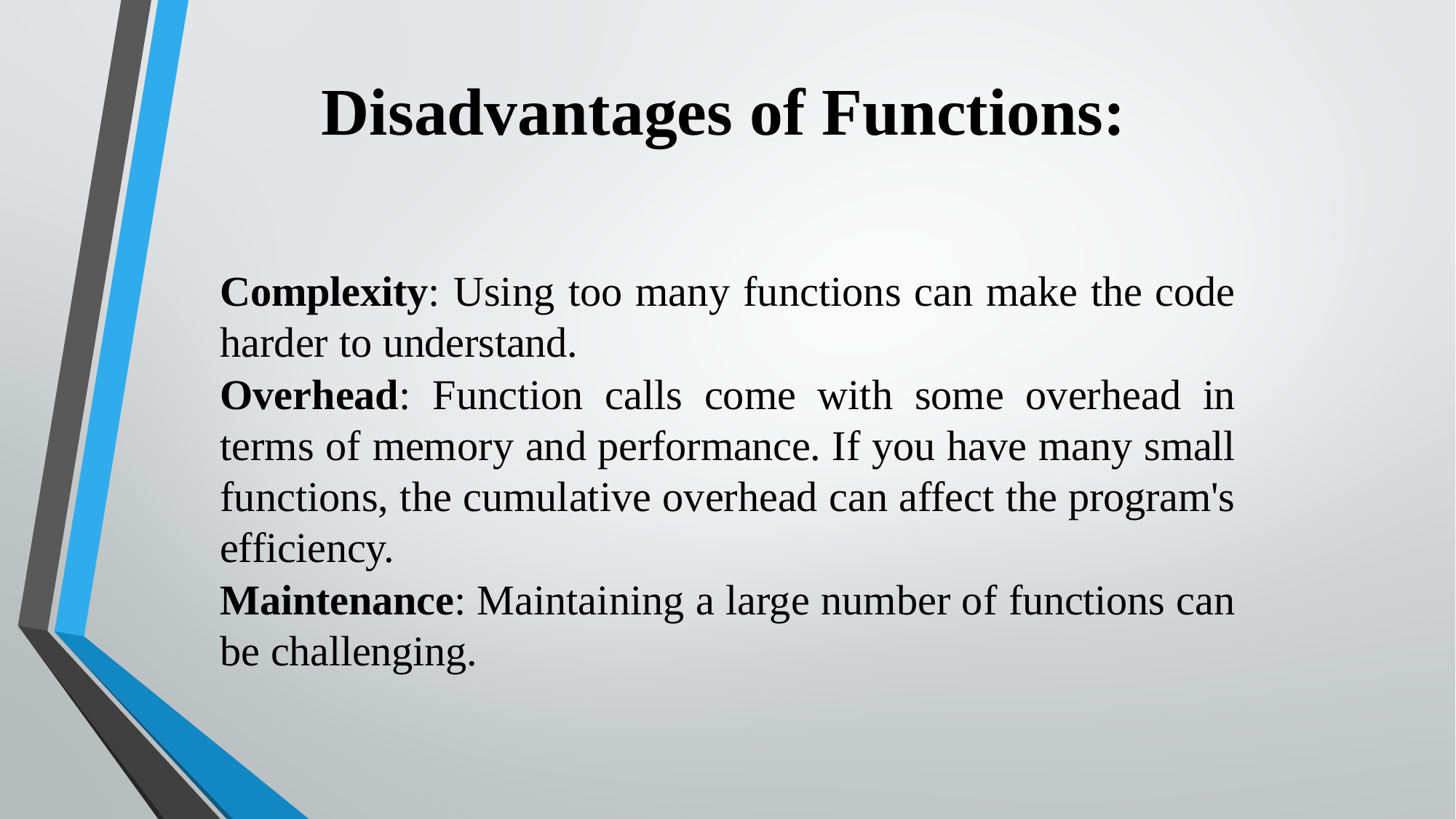

Disadvantages of Functions:​
Complexity: Using too many functions can make the code harder to understand.
Overhead: Function calls come with some overhead in terms of memory and performance. If you have many small functions, the cumulative overhead can affect the program's efficiency.
Maintenance: Maintaining a large number of functions can be challenging.